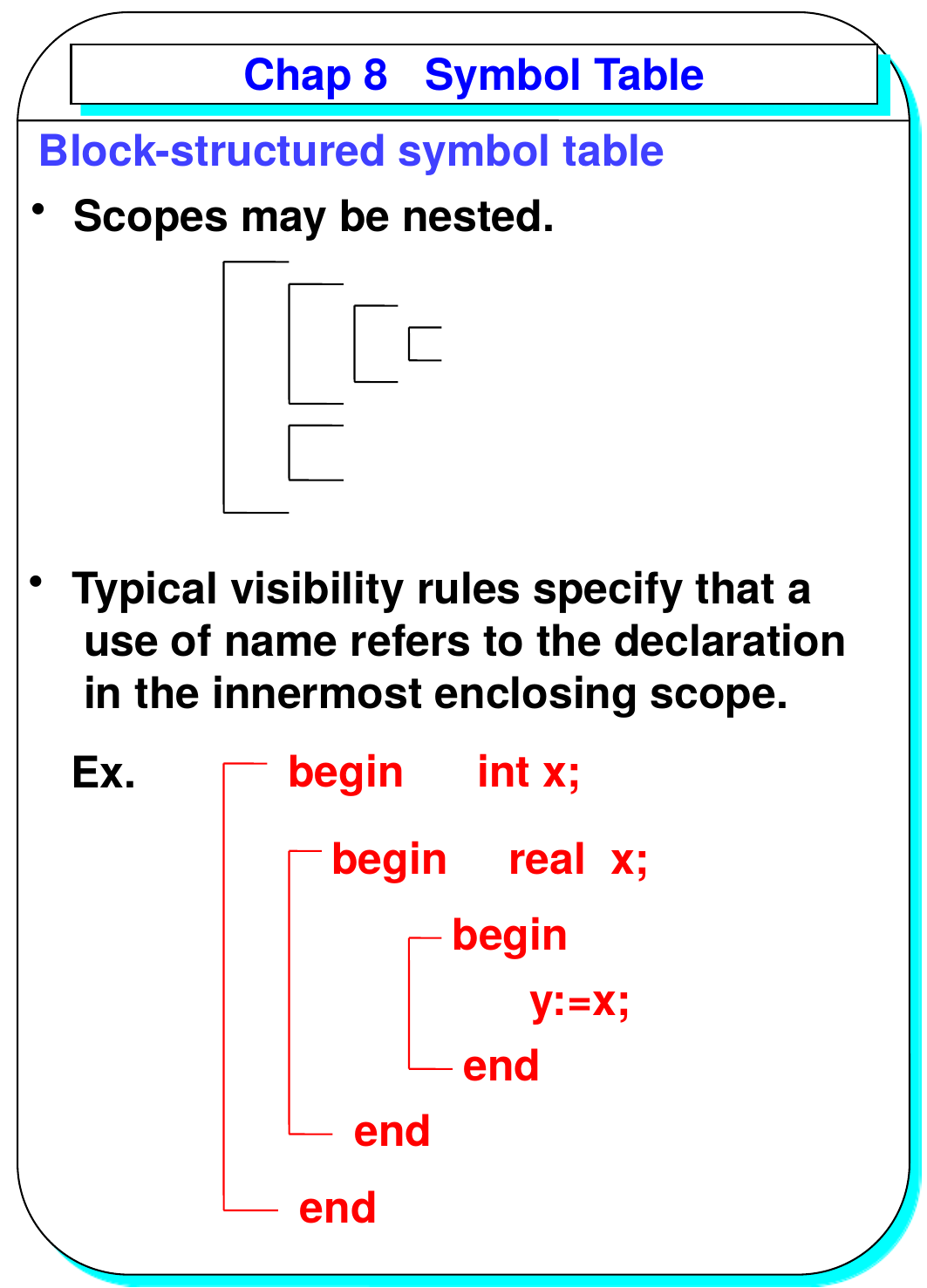

# Chap 8   Symbol Table
Block-structured symbol table
 Scopes may be nested.

 Typical visibility rules specify that a
  use of name refers to the declaration
  in the innermost enclosing scope.
begin      int x;
Ex.

begin     real  x;

begin

y:=x;
end

end

end